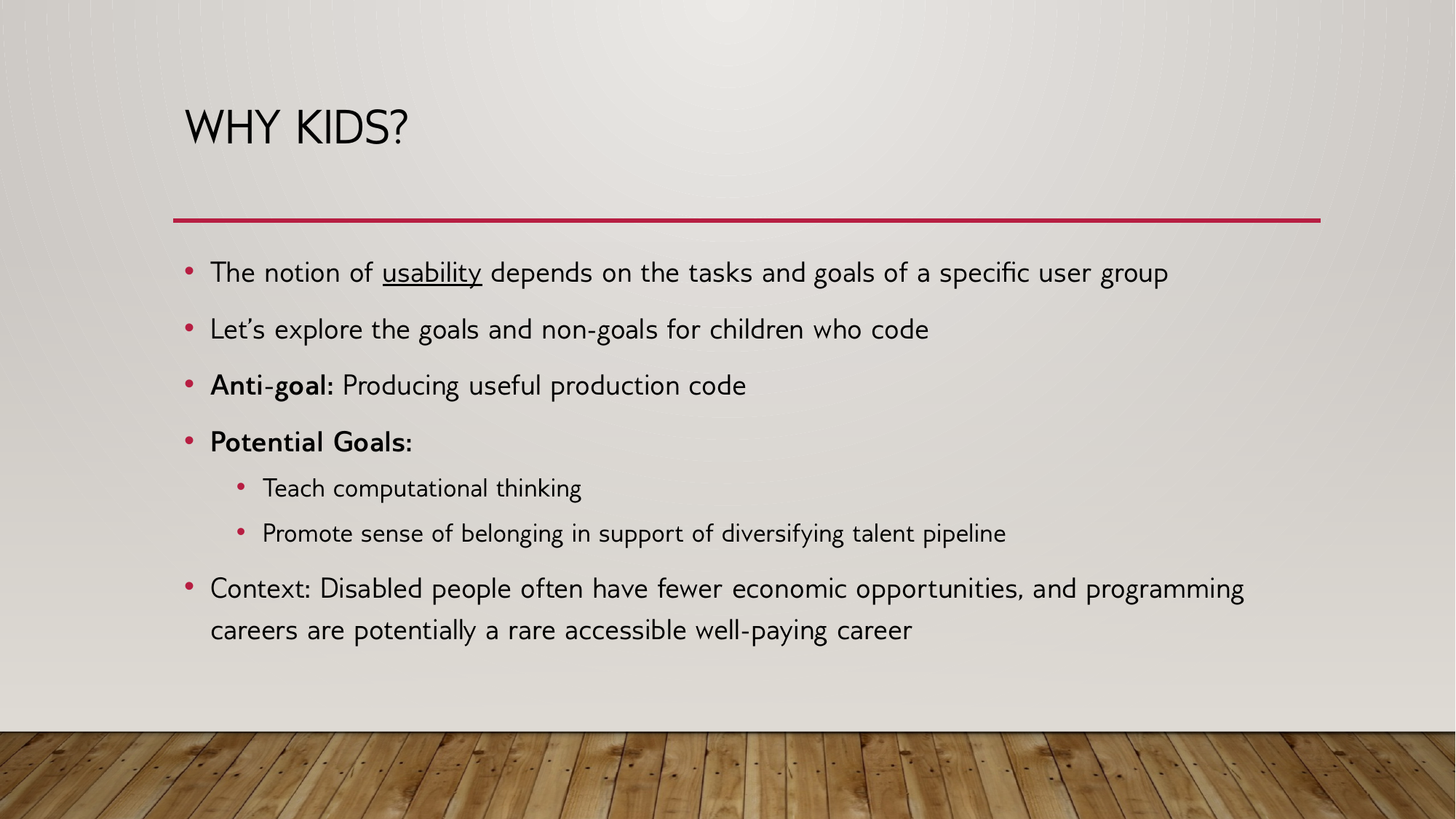

# Why kids?
The notion of usability depends on the tasks and goals of a specific user group
Let’s explore the goals and non-goals for children who code
Anti-goal: Producing useful production code
Potential Goals:
Teach computational thinking
Promote sense of belonging in support of diversifying talent pipeline
Context: Disabled people often have fewer economic opportunities, and programming careers are potentially a rare accessible well-paying career